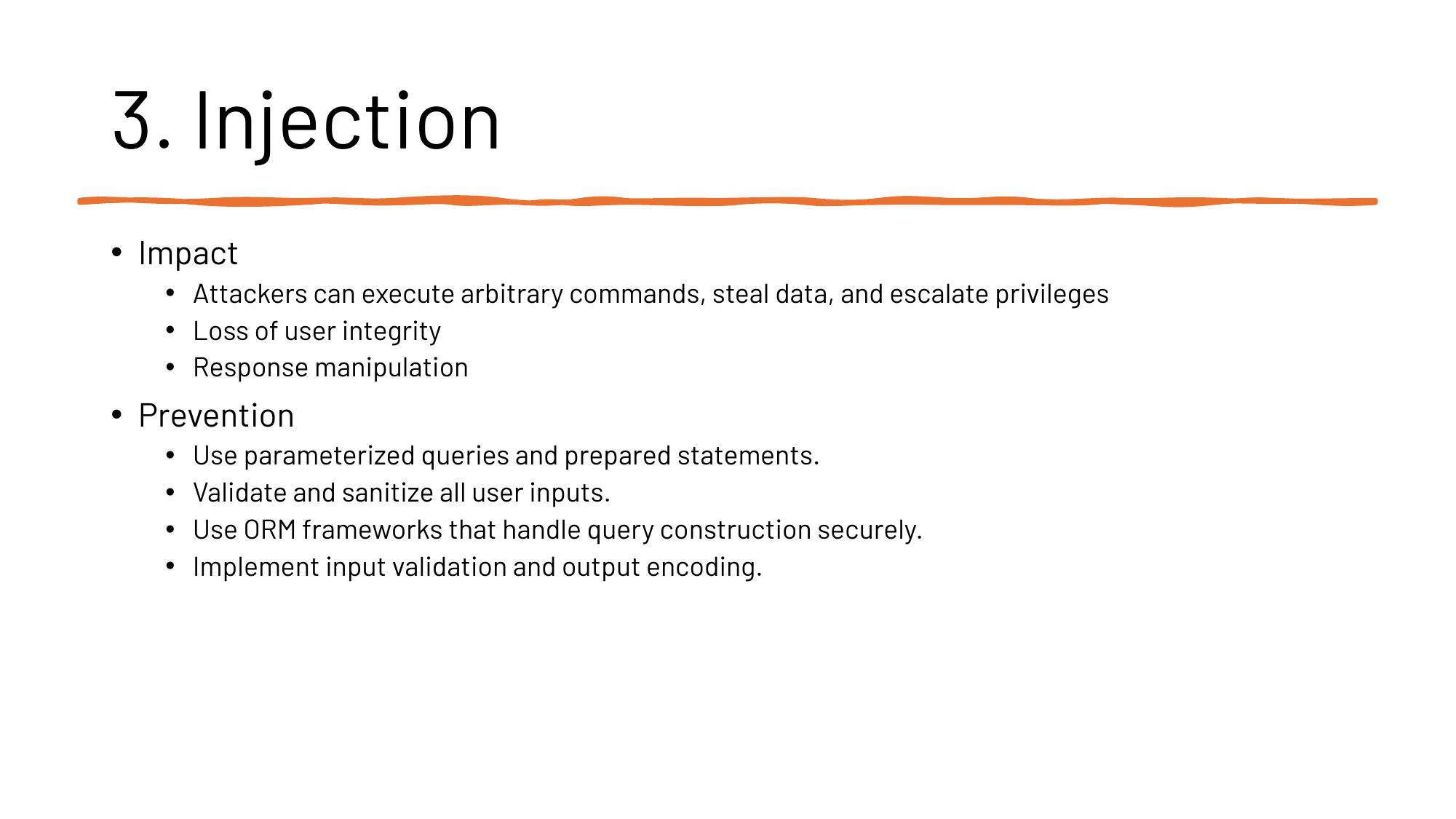

# 3. Injection

Impact
Attackers can execute arbitrary commands, steal data, and escalate privileges
Loss of user integrity
Response manipulation
Prevention
Use parameterized queries and prepared statements.
Validate and sanitize all user inputs.
Use ORM frameworks that handle query construction securely.
Implement input validation and output encoding.